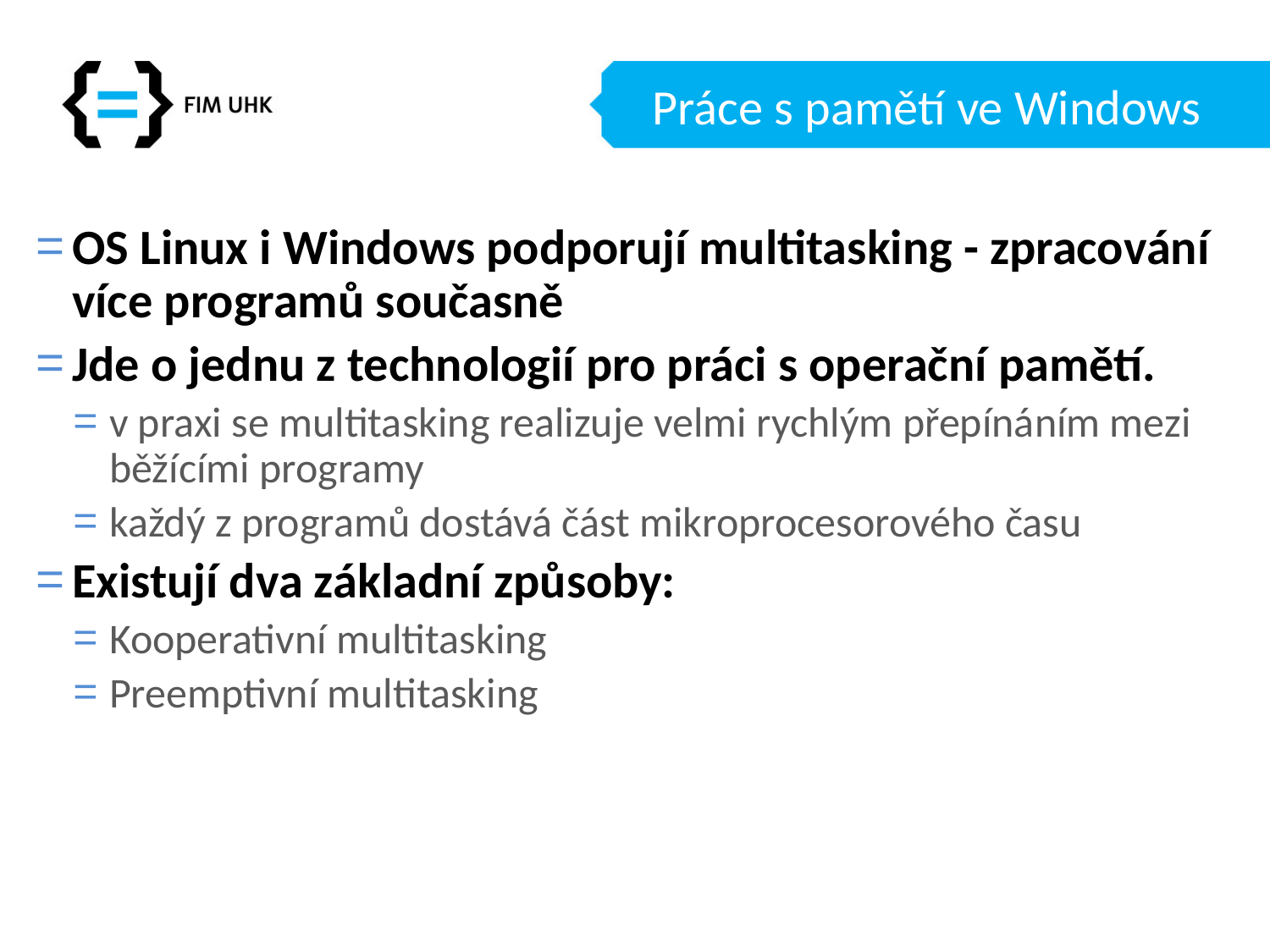

# Práce s pamětí ve Windows
OS Linux i Windows podporují multitasking - zpracování více programů současně
Jde o jednu z technologií pro práci s operační pamětí.
v praxi se multitasking realizuje velmi rychlým přepínáním mezi běžícími programy
každý z programů dostává část mikroprocesorového času
Existují dva základní způsoby:
Kooperativní multitasking
Preemptivní multitasking